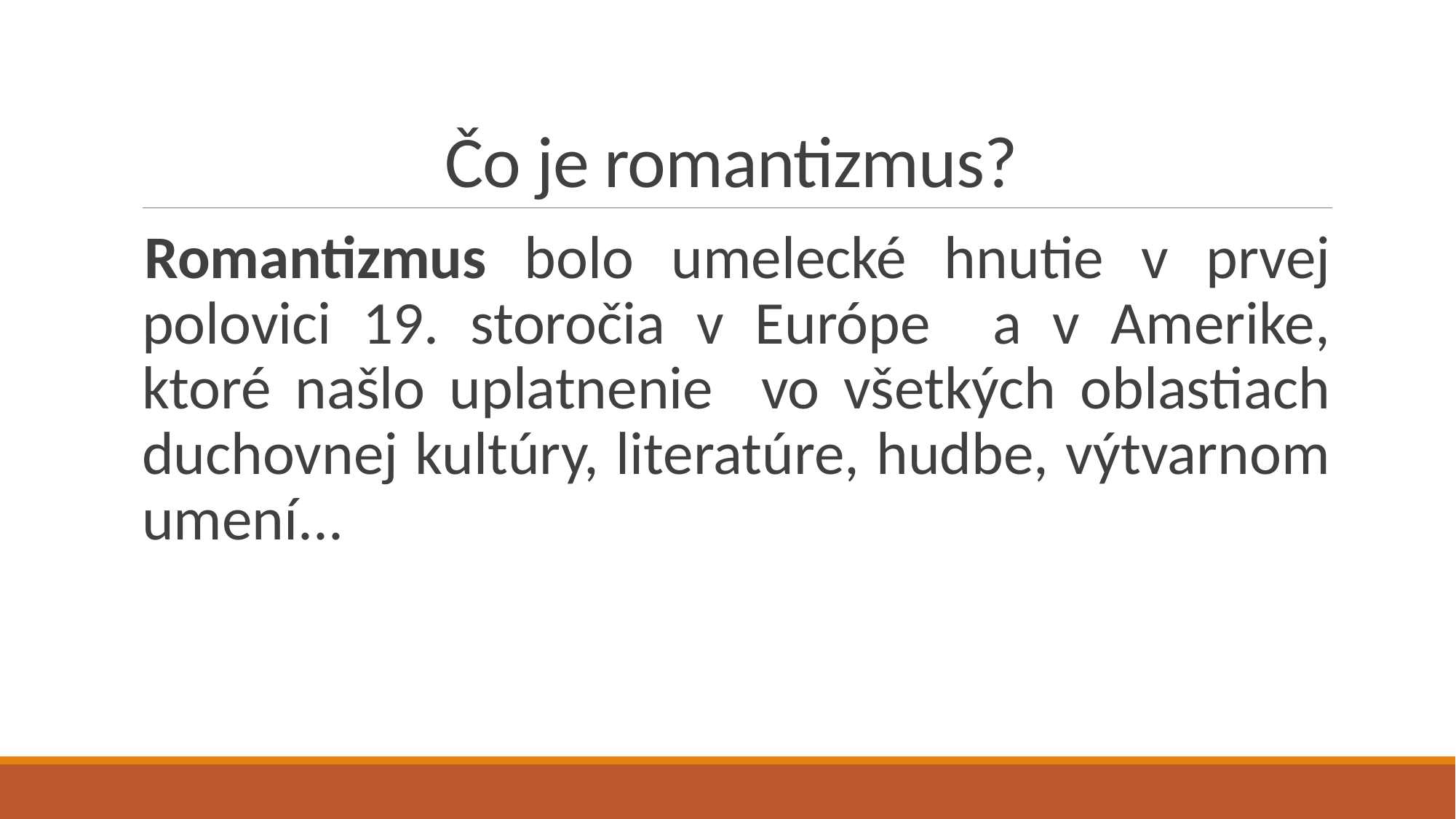

# Čo je romantizmus?
Romantizmus bolo umelecké hnutie v prvej polovici 19. storočia v Európe  a v Amerike, ktoré našlo uplatnenie  vo všetkých oblastiach duchovnej kultúry, literatúre, hudbe, výtvarnom umení...